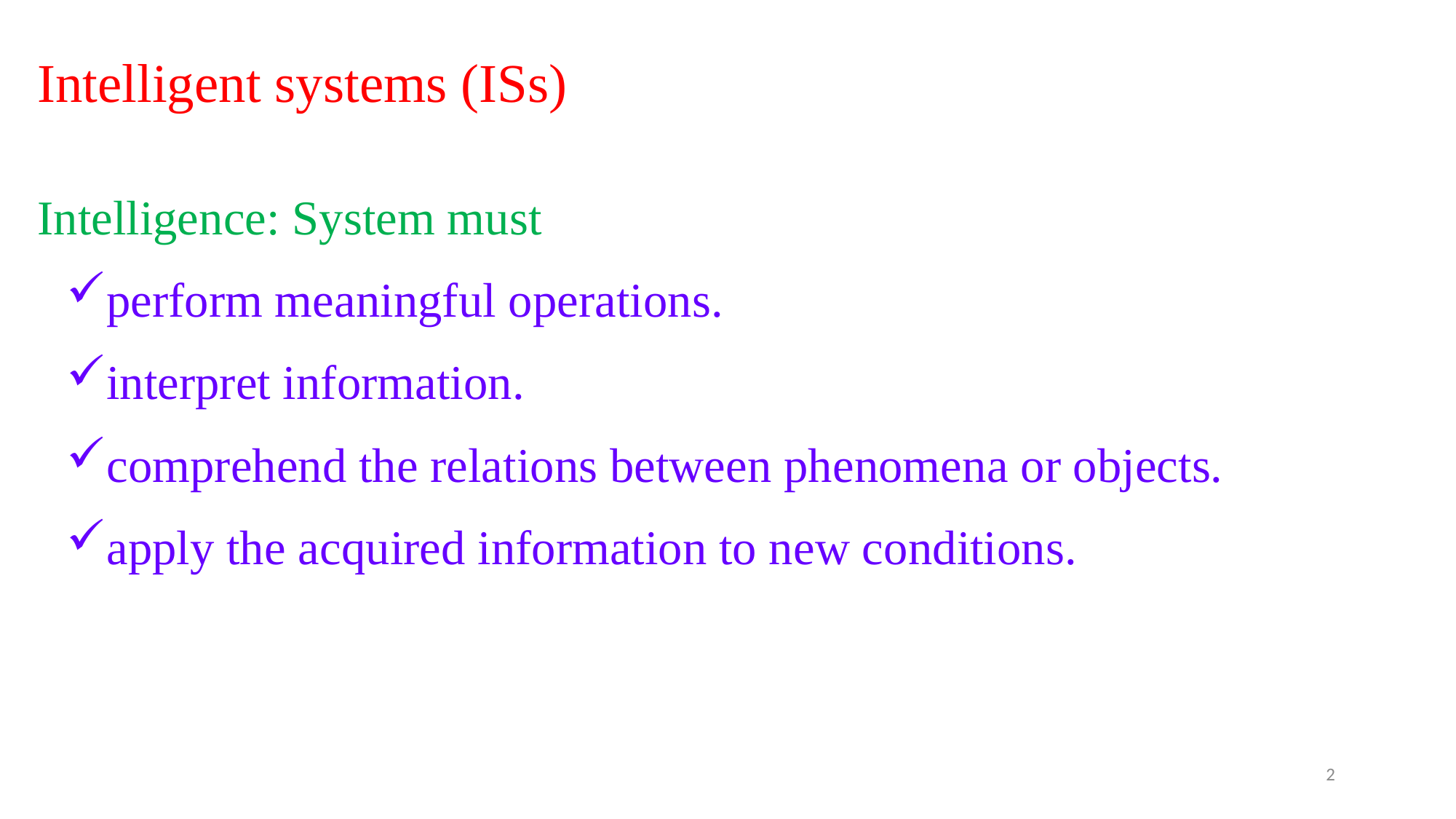

# Intelligent systems (ISs)
Intelligence: System must
perform meaningful operations.
interpret information.
comprehend the relations between phenomena or objects.
apply the acquired information to new conditions.
2